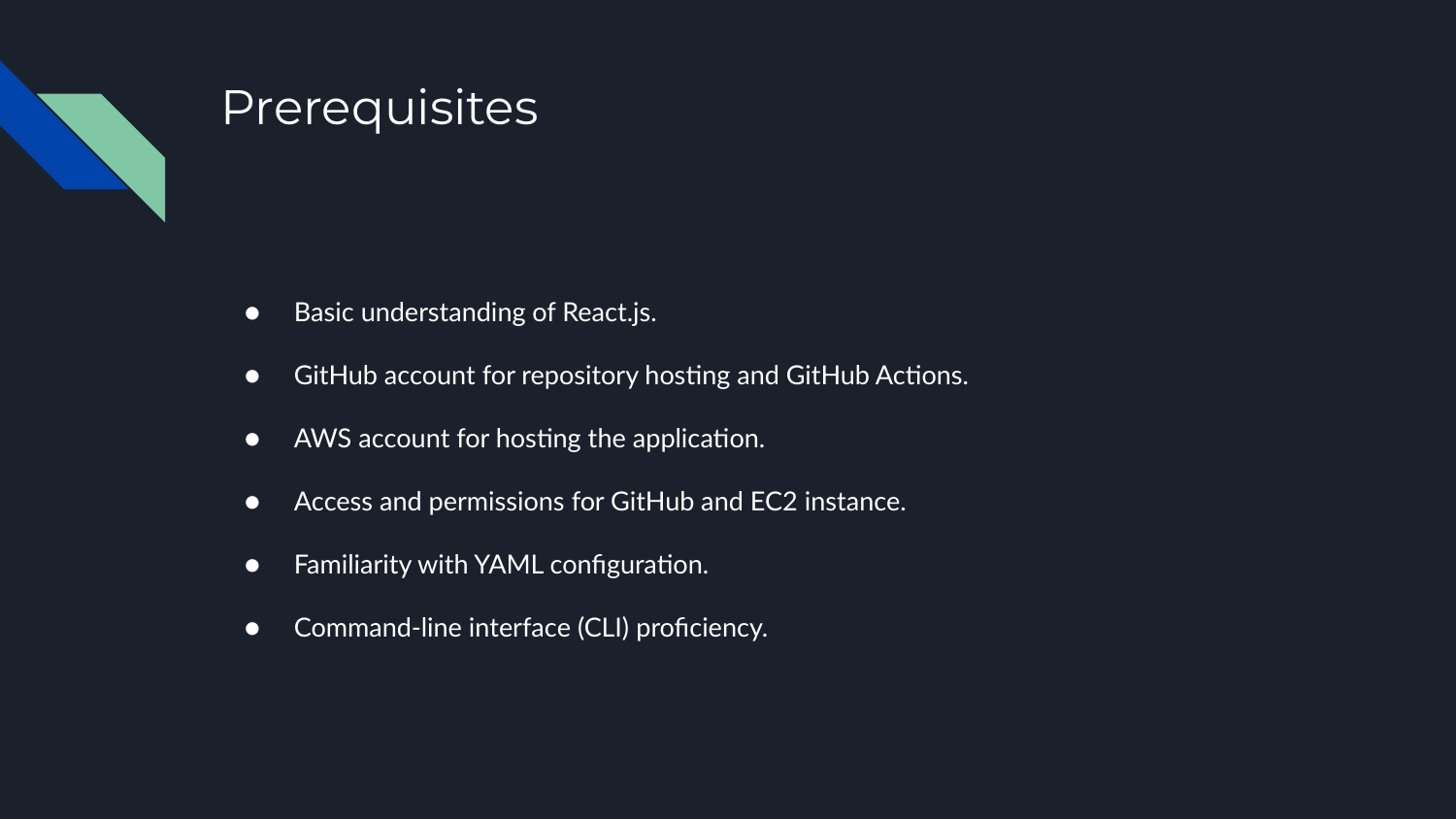

# Prerequisites
Basic understanding of React.js.
GitHub account for repository hosting and GitHub Actions.
AWS account for hosting the application.
Access and permissions for GitHub and EC2 instance.
Familiarity with YAML configuration.
Command-line interface (CLI) proficiency.